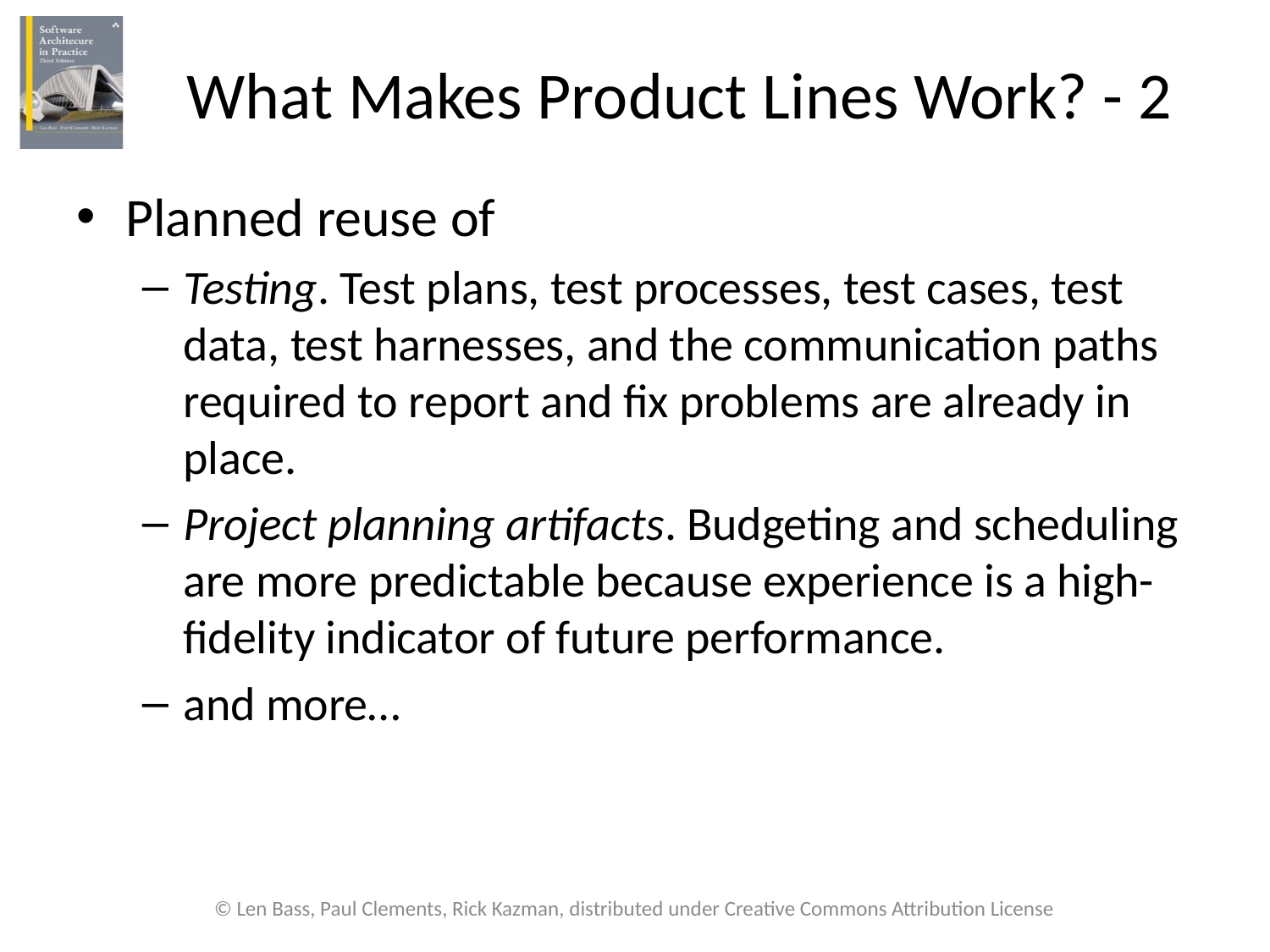

# What Makes Product Lines Work? - 2
Planned reuse of
Testing. Test plans, test processes, test cases, test data, test harnesses, and the communication paths required to report and fix problems are already in place.
Project planning artifacts. Budgeting and scheduling are more predictable because experience is a high-fidelity indicator of future performance.
and more…
© Len Bass, Paul Clements, Rick Kazman, distributed under Creative Commons Attribution License